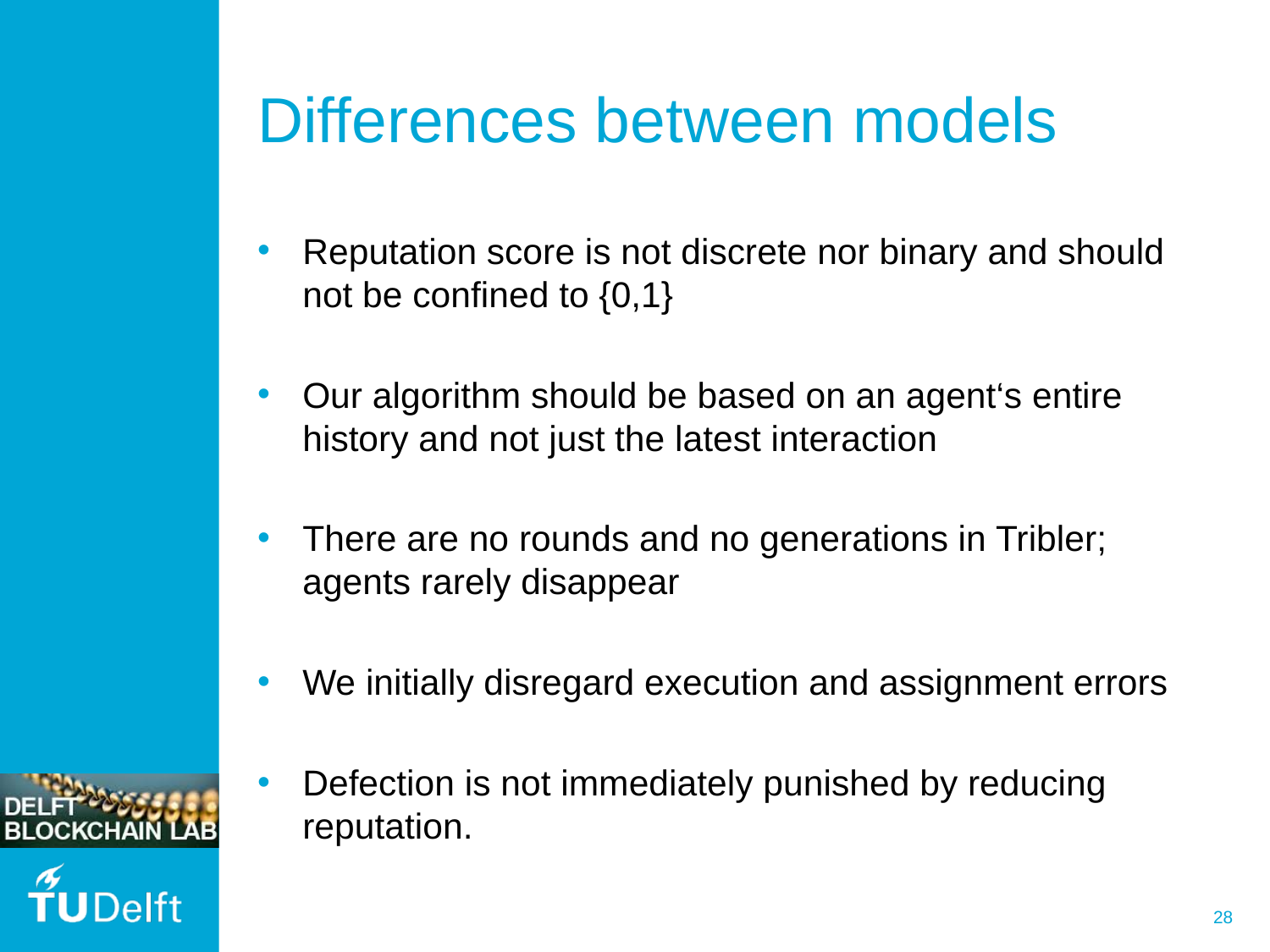

# Differences between models
Reputation score is not discrete nor binary and should not be confined to {0,1}

Our algorithm should be based on an agent‘s entire history and not just the latest interaction

There are no rounds and no generations in Tribler; agents rarely disappear

We initially disregard execution and assignment errors

Defection is not immediately punished by reducing reputation.